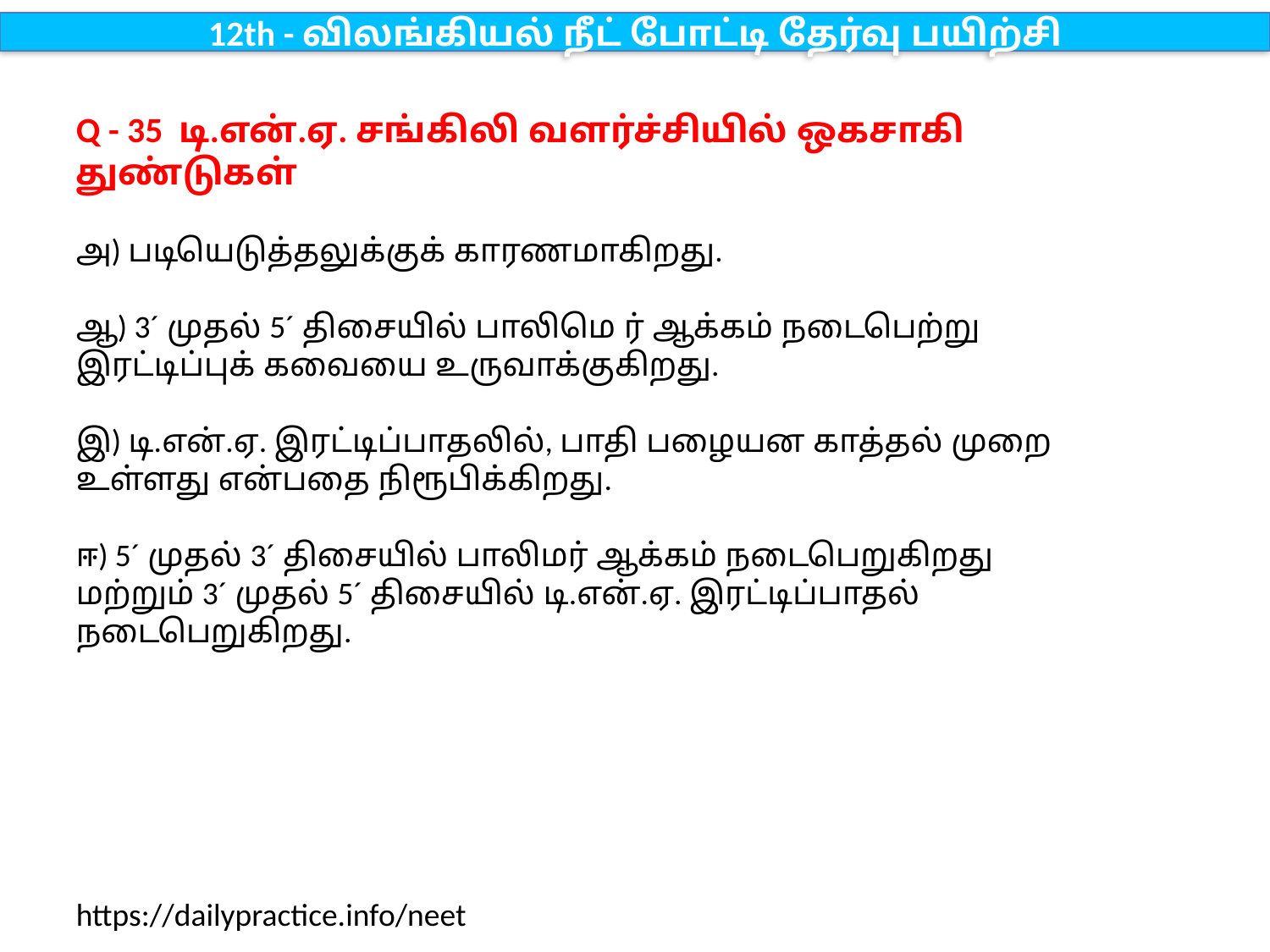

12th - விலங்கியல் நீட் போட்டி தேர்வு பயிற்சி

Q - 35  டி.என்.ஏ. சங்கிலி வளர்ச்சியில் ஒகசாகி துண்டுகள்

அ) படியெடுத்தலுக்குக் காரணமாகிறது.

ஆ) 3´ முதல் 5´ திசையில் பாலிமெ ர் ஆக்கம் நடைபெற்று இரட்டிப்புக் கவையை உருவாக்குகிறது.

இ) டி.என்.ஏ. இரட்டிப்பாதலில், பாதி பழையன காத்தல் முறை உள்ளது என்பதை நிரூபிக்கிறது.

ஈ) 5´ முதல் 3´ திசையில் பாலிமர் ஆக்கம் நடைபெறுகிறது மற்றும் 3´ முதல் 5´ திசையில் டி.என்.ஏ. இரட்டிப்பாதல் நடைபெறுகிறது.
https://dailypractice.info/neet